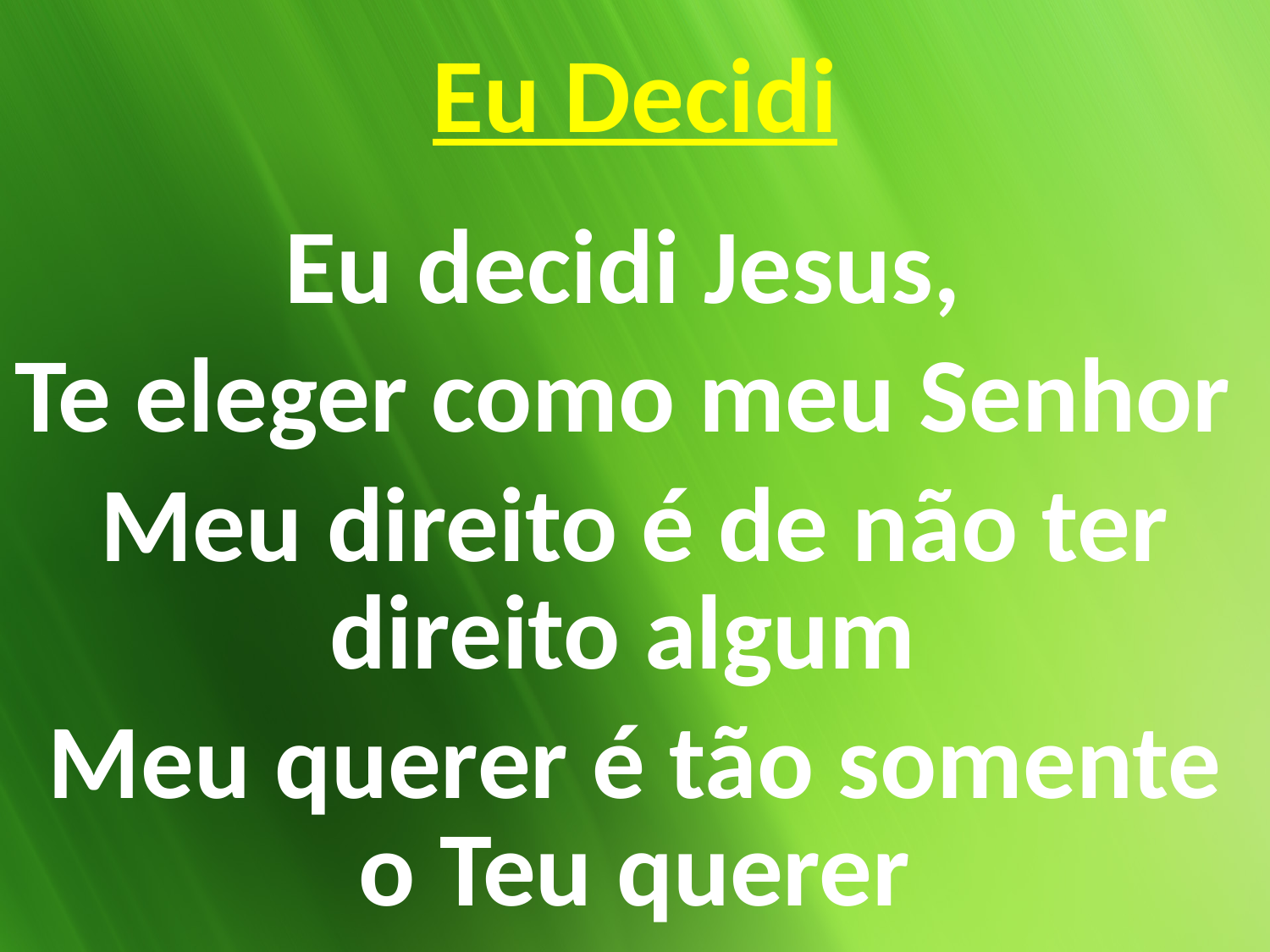

# Eu Decidi
Eu decidi Jesus,
Te eleger como meu Senhor
Meu direito é de não ter direito algum
Meu querer é tão somente o Teu querer